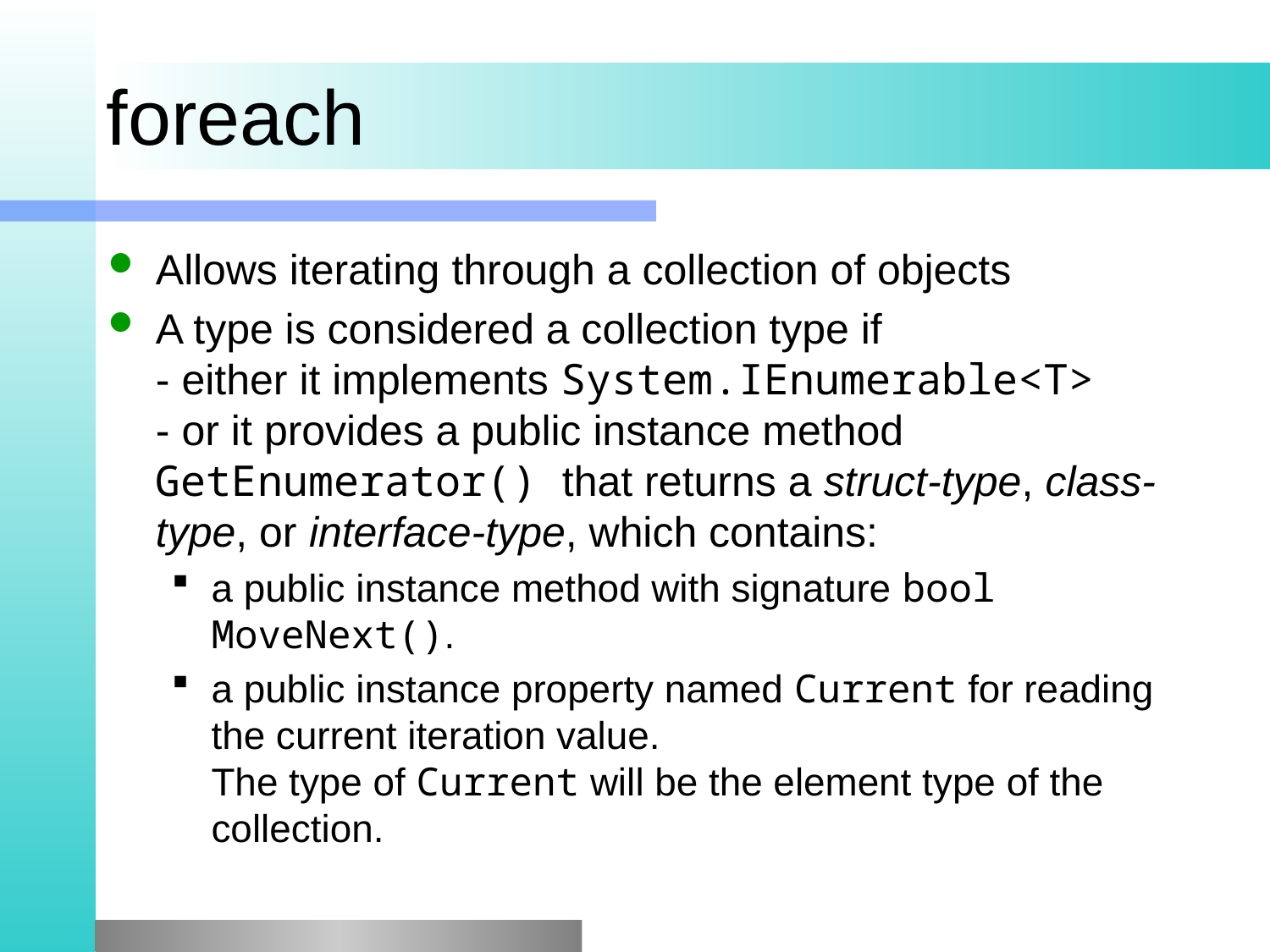

# foreach
Allows iterating through a collection of objects
A type is considered a collection type if
- either it implements System.IEnumerable<T>
- or it provides a public instance method GetEnumerator() that returns a struct-type, class-type, or interface-type, which contains:
a public instance method with signature bool MoveNext().
a public instance property named Current for reading the current iteration value.
The type of Current will be the element type of the collection.